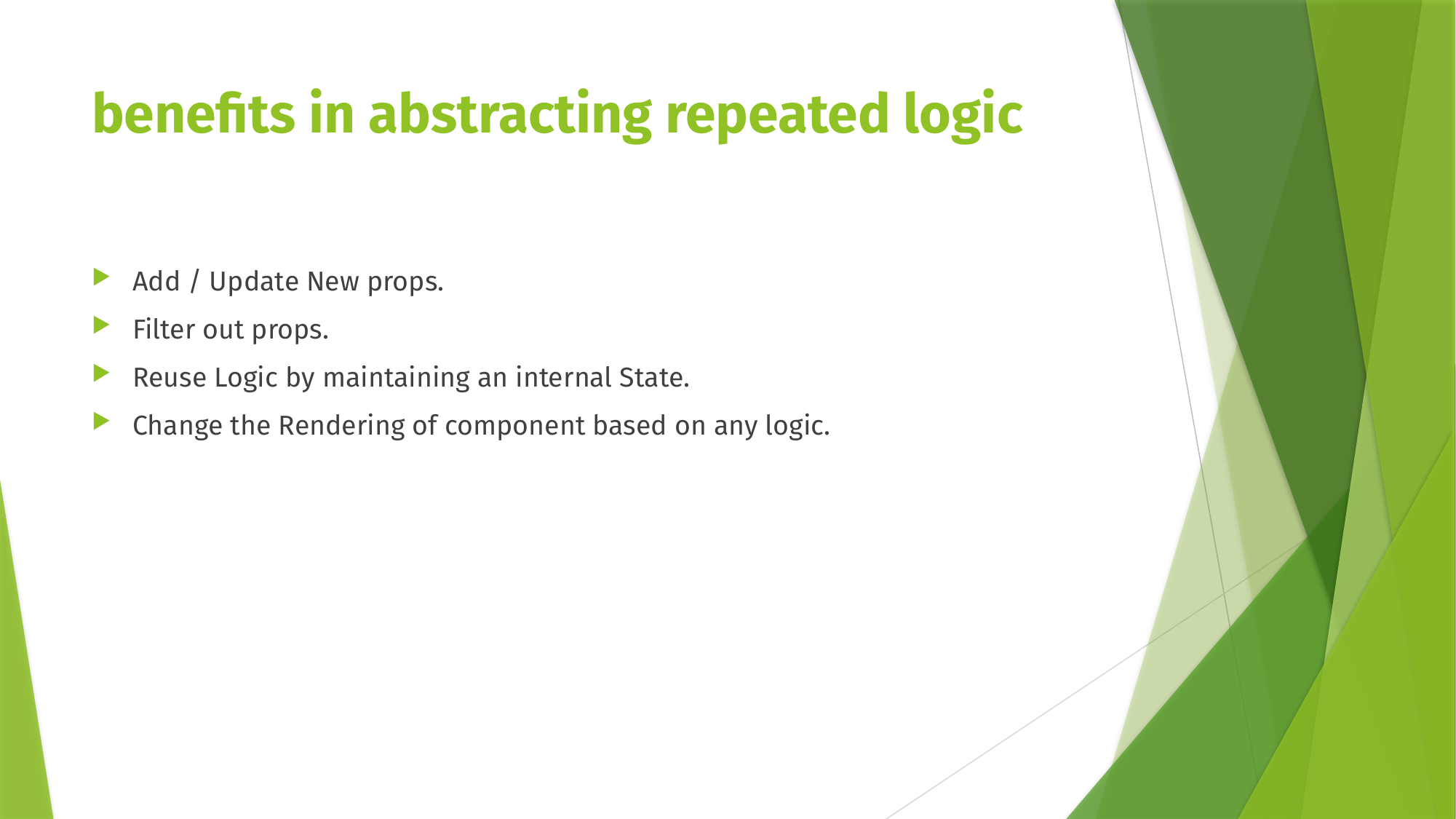

# benefits in abstracting repeated logic
Add / Update New props.
Filter out props.
Reuse Logic by maintaining an internal State.
Change the Rendering of component based on any logic.